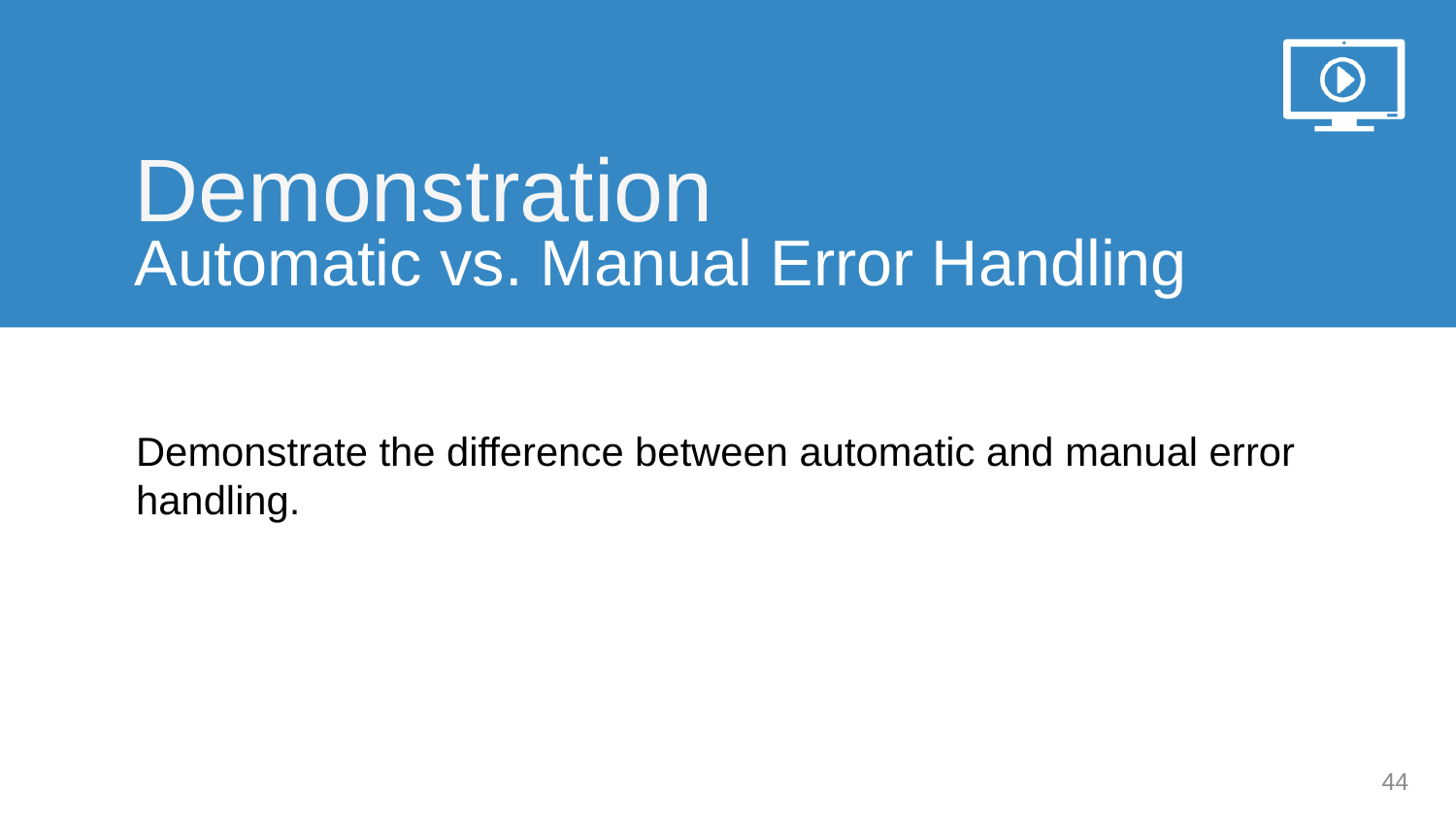

Automatic vs. Manual Error Handling
Demonstrate the difference between automatic and manual error handling.
44